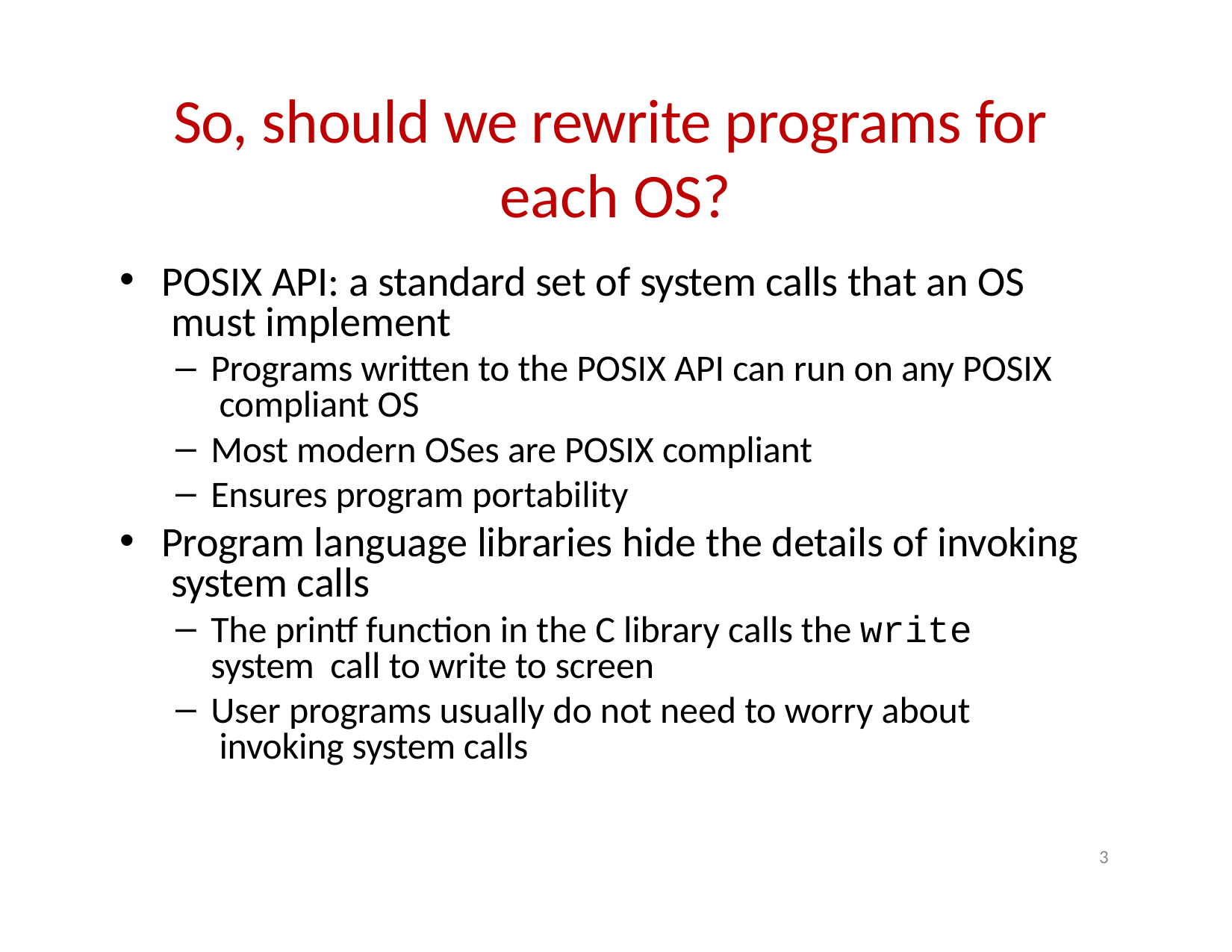

# So, should we rewrite programs for  each OS?
POSIX API: a standard set of system calls that an OS  must implement
Programs written to the POSIX API can run on any POSIX  compliant OS
Most modern OSes are POSIX compliant
Ensures program portability
Program language libraries hide the details of invoking  system calls
The printf function in the C library calls the write system  call to write to screen
User programs usually do not need to worry about  invoking system calls
3